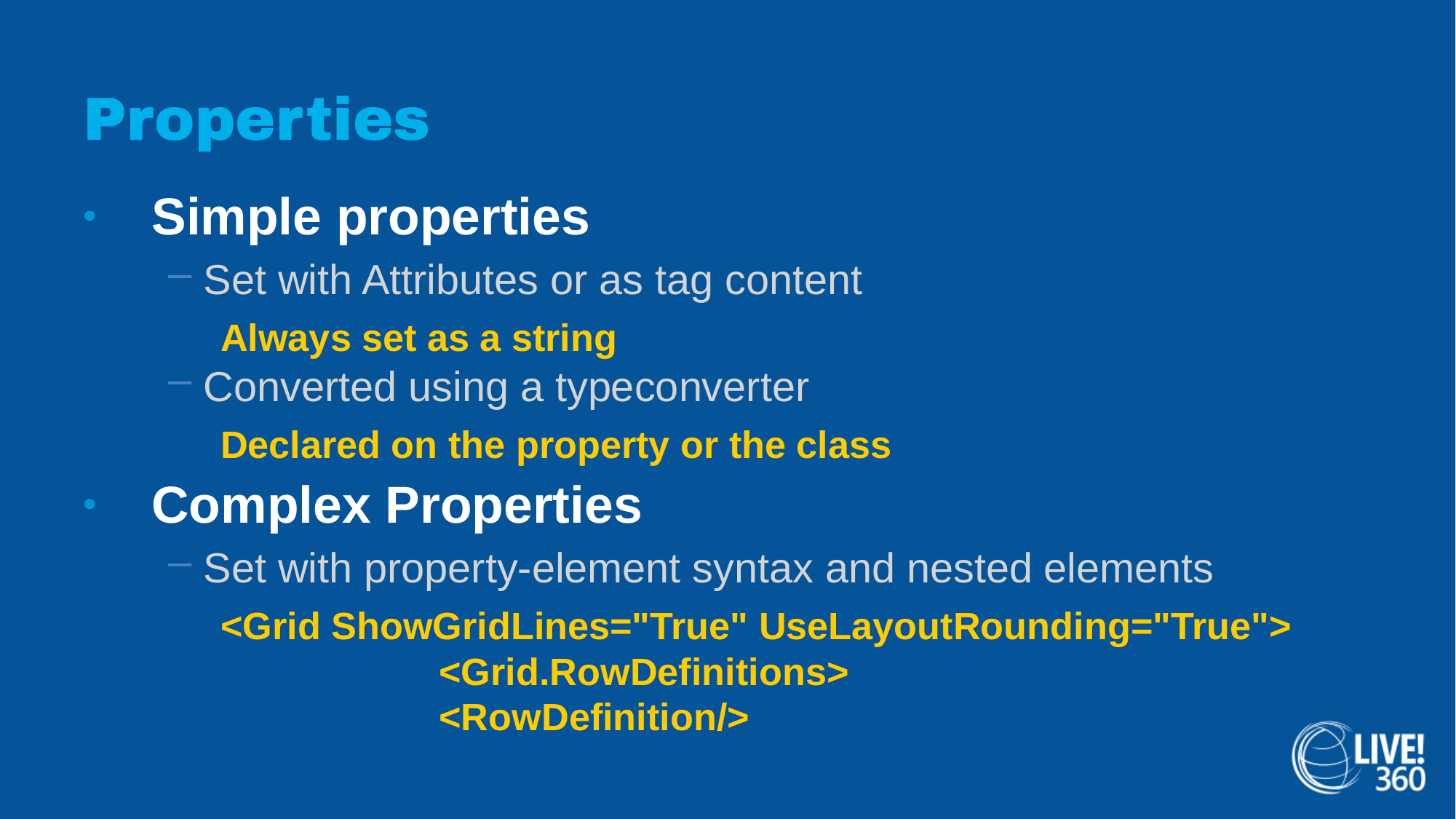

# Properties
Simple properties
Set with Attributes or as tag content
Always set as a string
Converted using a typeconverter
Declared on the property or the class
Complex Properties
Set with property-element syntax and nested elements
<Grid ShowGridLines="True" UseLayoutRounding="True">
	<Grid.RowDefinitions>
		<RowDefinition/>